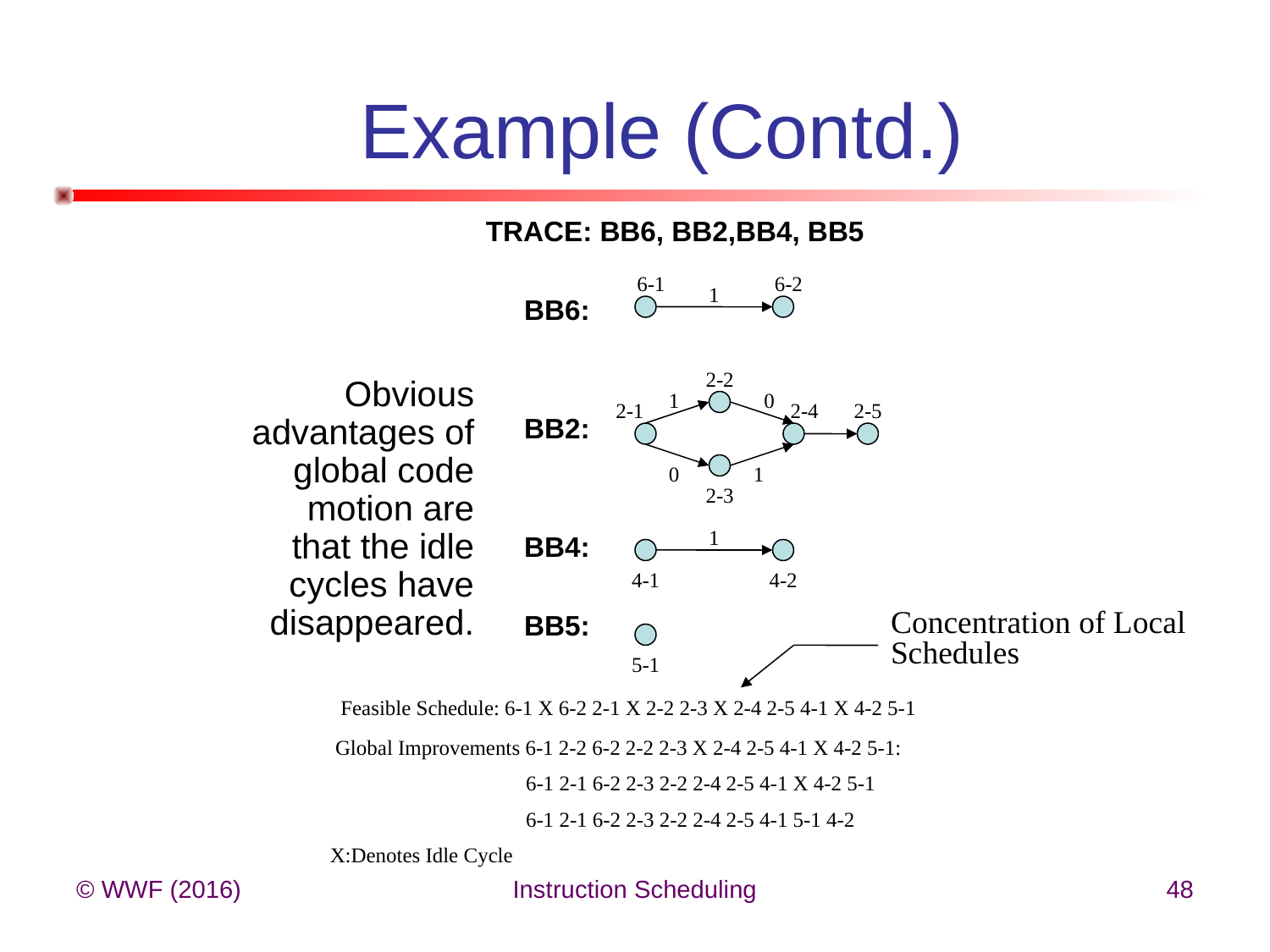

# Example (Contd.)
TRACE: BB6, BB2,BB4, BB5

BB6:

BB2:

BB4:

BB5:

6-1
6-2
1

 2-2
Obvious advantages of global code motion are that the idle cycles have disappeared.
1
0
2-1

 2-4
 2-5

0

1
 2-3
1

 4-1
 4-2
Concentration of Local Schedules

 5-1

 Feasible Schedule: 6-1 X 6-2 2-1 X 2-2 2-3 X 2-4 2-5 4-1 X 4-2 5-1
 Global Improvements 6-1 2-2 6-2 2-2 2-3 X 2-4 2-5 4-1 X 4-2 5-1:
	             6-1 2-1 6-2 2-3 2-2 2-4 2-5 4-1 X 4-2 5-1
                                     6-1 2-1 6-2 2-3 2-2 2-4 2-5 4-1 5-1 4-2
X:Denotes Idle Cycle

© WWF (2016)
Instruction Scheduling
48